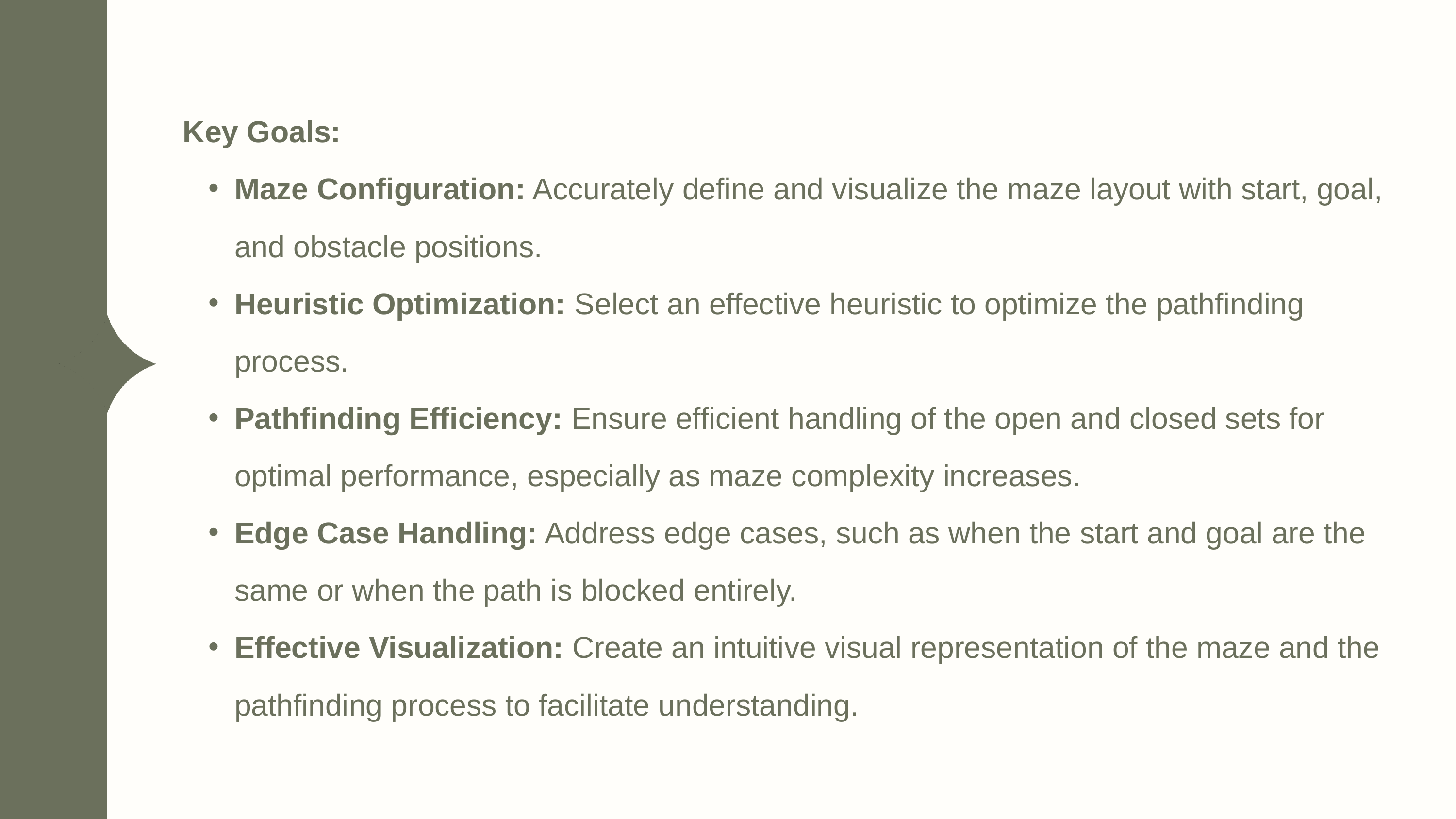

Key Goals:
Maze Configuration: Accurately define and visualize the maze layout with start, goal, and obstacle positions.
Heuristic Optimization: Select an effective heuristic to optimize the pathfinding process.
Pathfinding Efficiency: Ensure efficient handling of the open and closed sets for optimal performance, especially as maze complexity increases.
Edge Case Handling: Address edge cases, such as when the start and goal are the same or when the path is blocked entirely.
Effective Visualization: Create an intuitive visual representation of the maze and the pathfinding process to facilitate understanding.